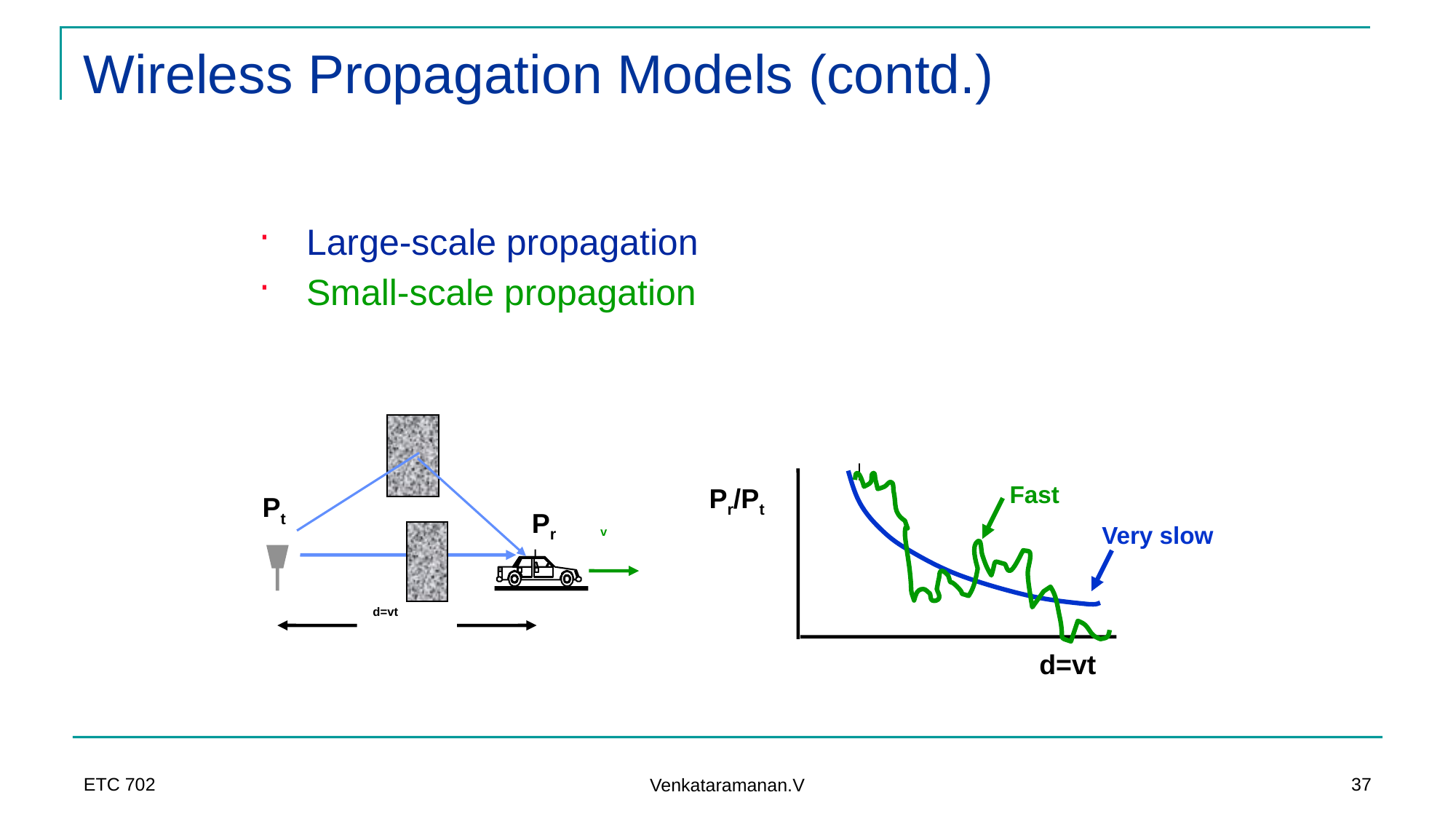

# Wireless Propagation Models (contd.)

Large-scale propagation
Small-scale propagation

Very slow

Fast

Pr/Pt
Pt
Pr
v

d=vt

d=vt
ETC 702
37
Venkataramanan.V